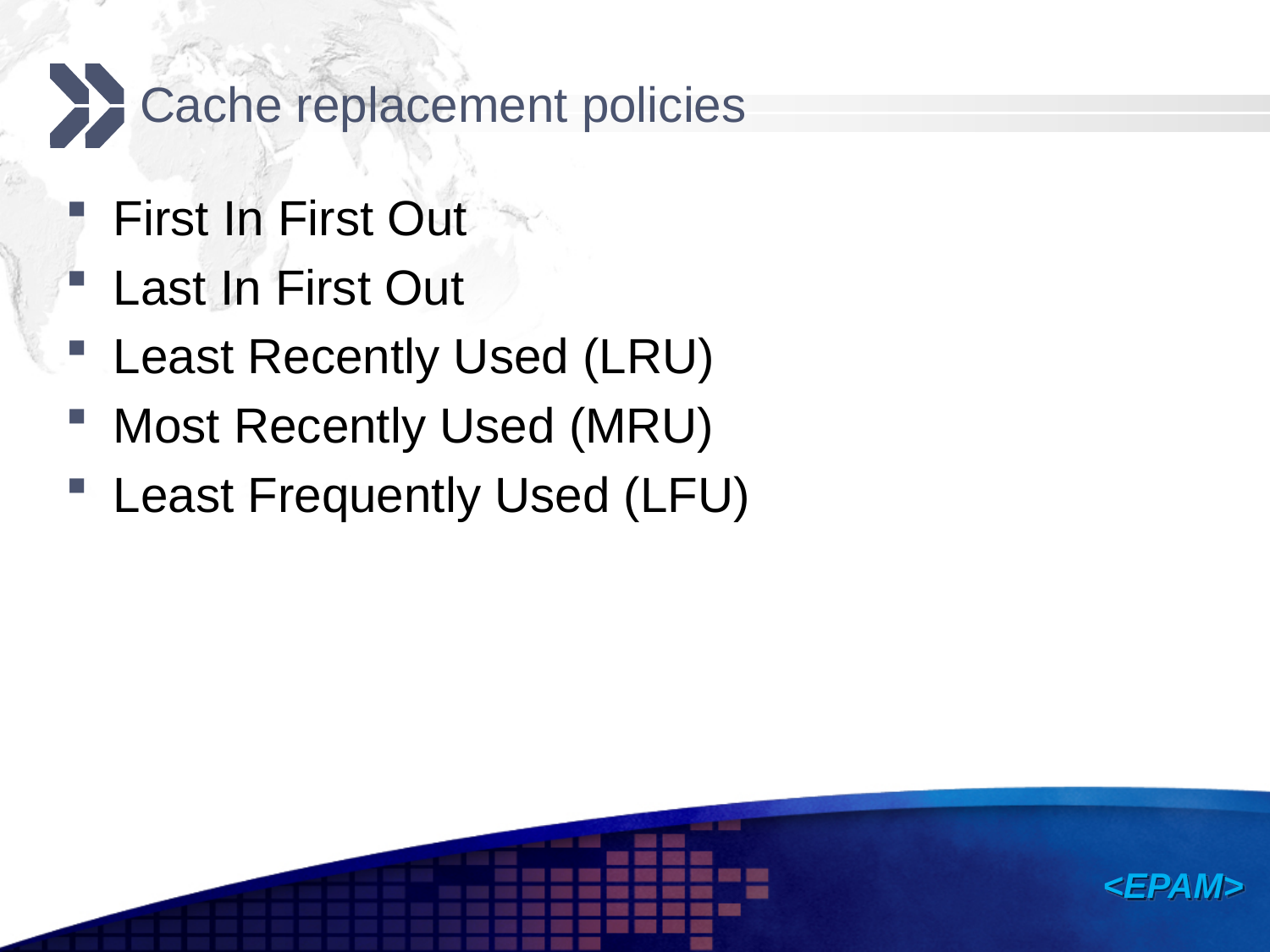

# Cache replacement policies
First In First Out
Last In First Out
Least Recently Used (LRU)
Most Recently Used (MRU)
Least Frequently Used (LFU)